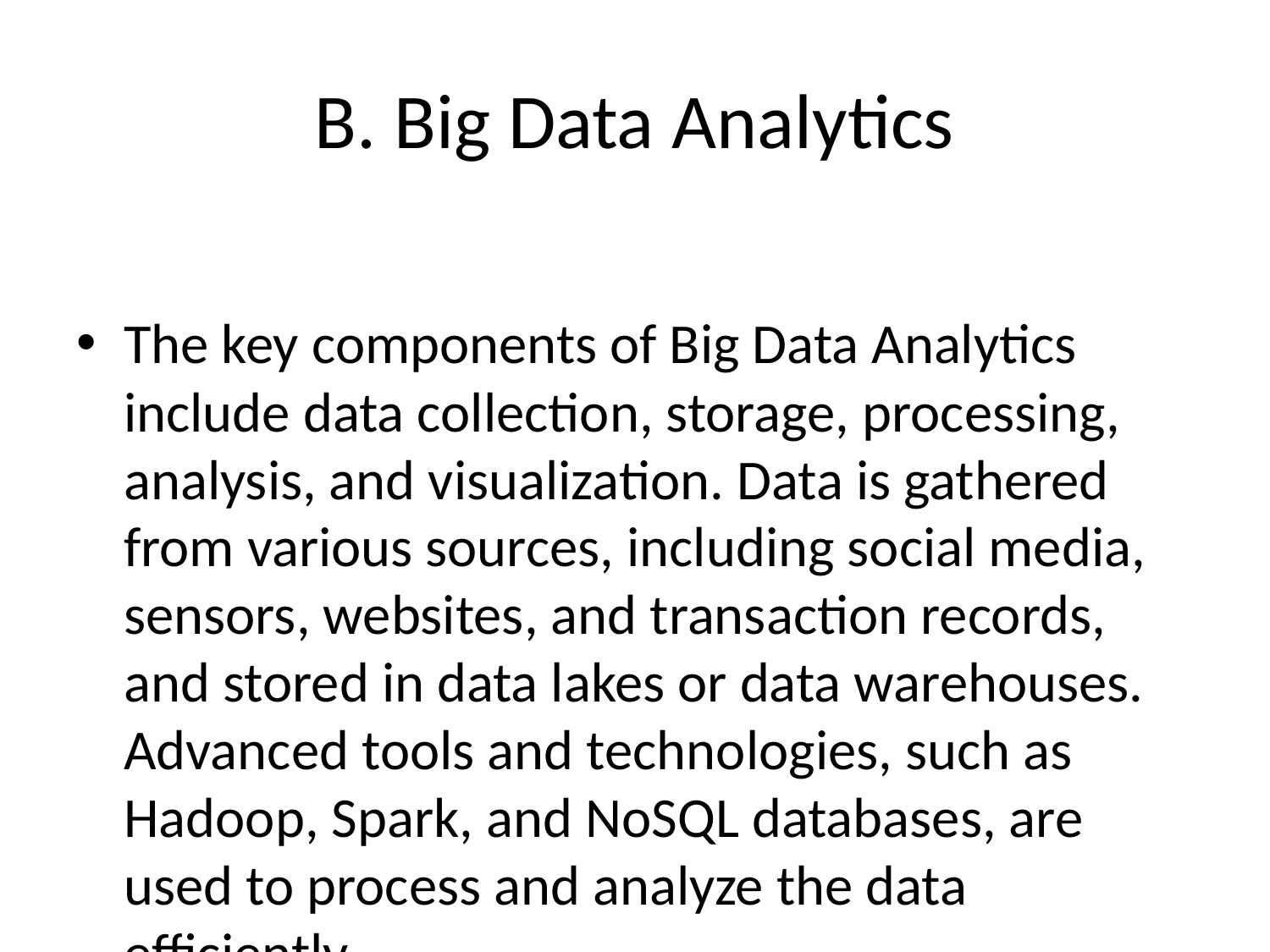

# B. Big Data Analytics

The key components of Big Data Analytics include data collection, storage, processing, analysis, and visualization. Data is gathered from various sources, including social media, sensors, websites, and transaction records, and stored in data lakes or data warehouses. Advanced tools and technologies, such as Hadoop, Spark, and NoSQL databases, are used to process and analyze the data efficiently.